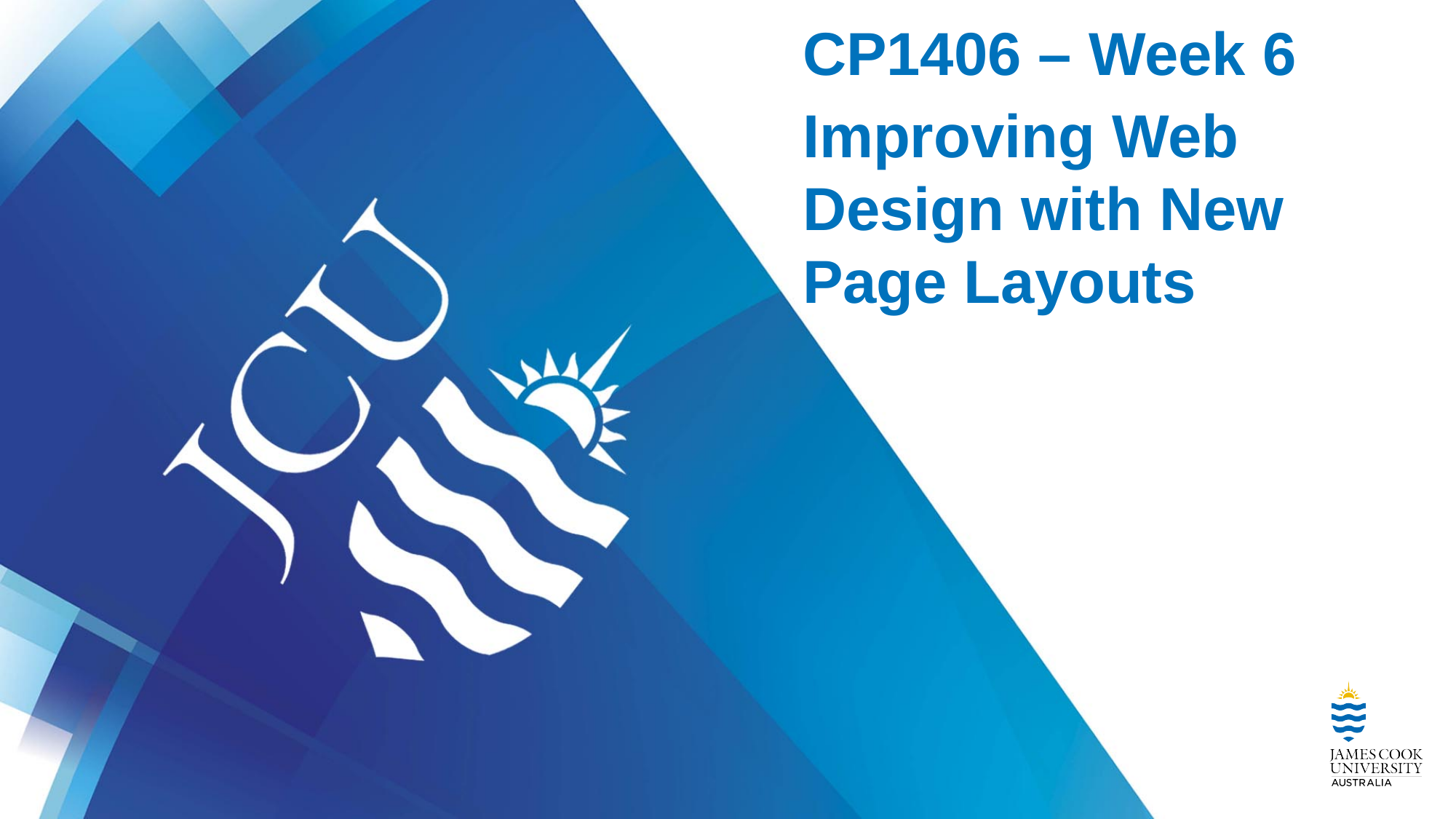

CP1406 – Week 6
Improving Web Design with New Page Layouts